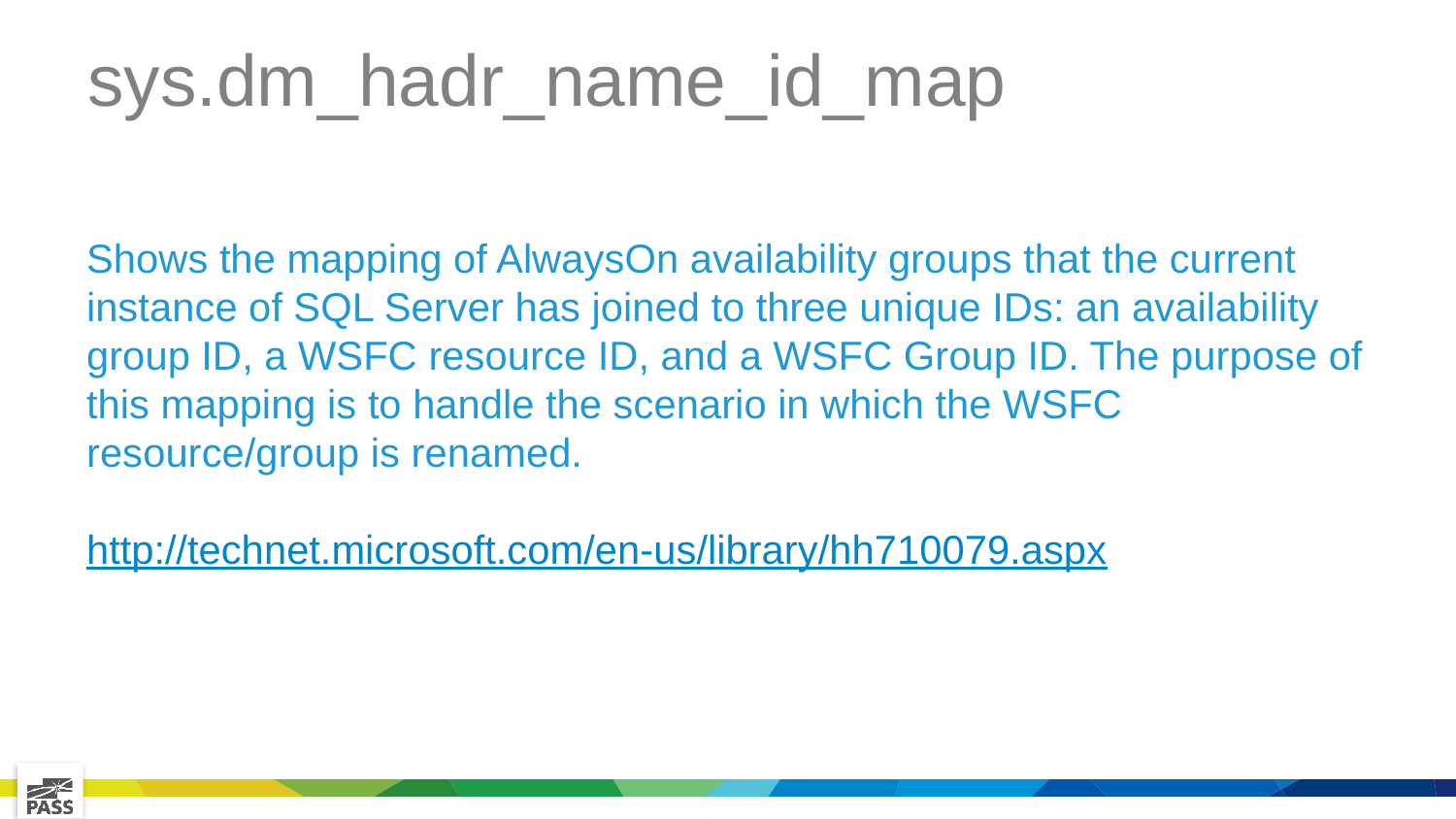

# sys.dm_hadr_name_id_map
Shows the mapping of AlwaysOn availability groups that the current instance of SQL Server has joined to three unique IDs: an availability group ID, a WSFC resource ID, and a WSFC Group ID. The purpose of this mapping is to handle the scenario in which the WSFC resource/group is renamed.

http://technet.microsoft.com/en-us/library/hh710079.aspx